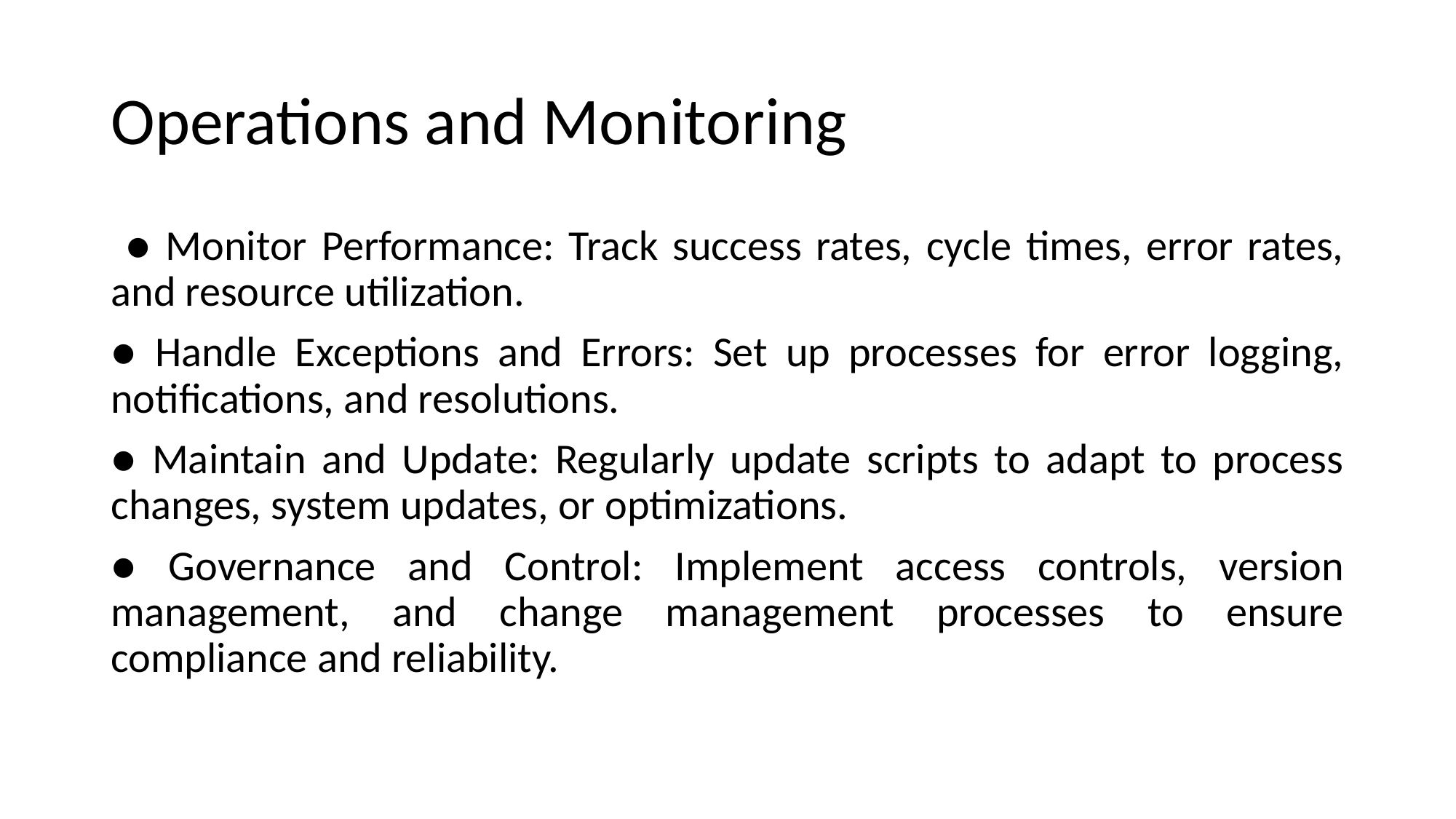

# Operations and Monitoring
 ● Monitor Performance: Track success rates, cycle times, error rates, and resource utilization.
● Handle Exceptions and Errors: Set up processes for error logging, notifications, and resolutions.
● Maintain and Update: Regularly update scripts to adapt to process changes, system updates, or optimizations.
● Governance and Control: Implement access controls, version management, and change management processes to ensure compliance and reliability.